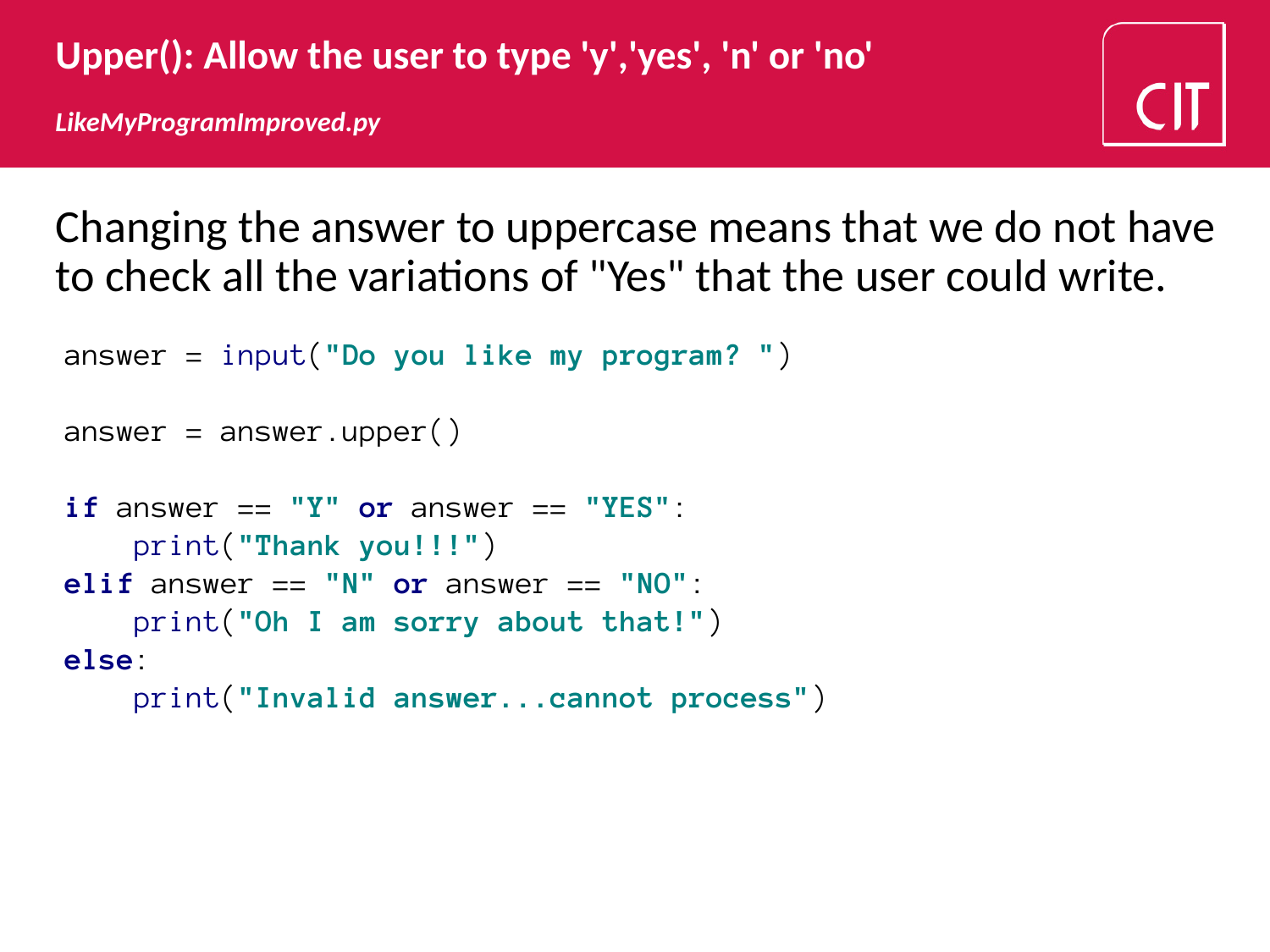

Upper(): Allow the user to type 'y','yes', 'n' or 'no'

LikeMyProgramImproved.py
Changing the answer to uppercase means that we do not have to check all the variations of "Yes" that the user could write.

answer = input("Do you like my program? ")
answer = answer.upper()
if answer == "Y" or answer == "YES":
    print("Thank you!!!")
elif answer == "N" or answer == "NO":
    print("Oh I am sorry about that!")
else:
    print("Invalid answer...cannot process")